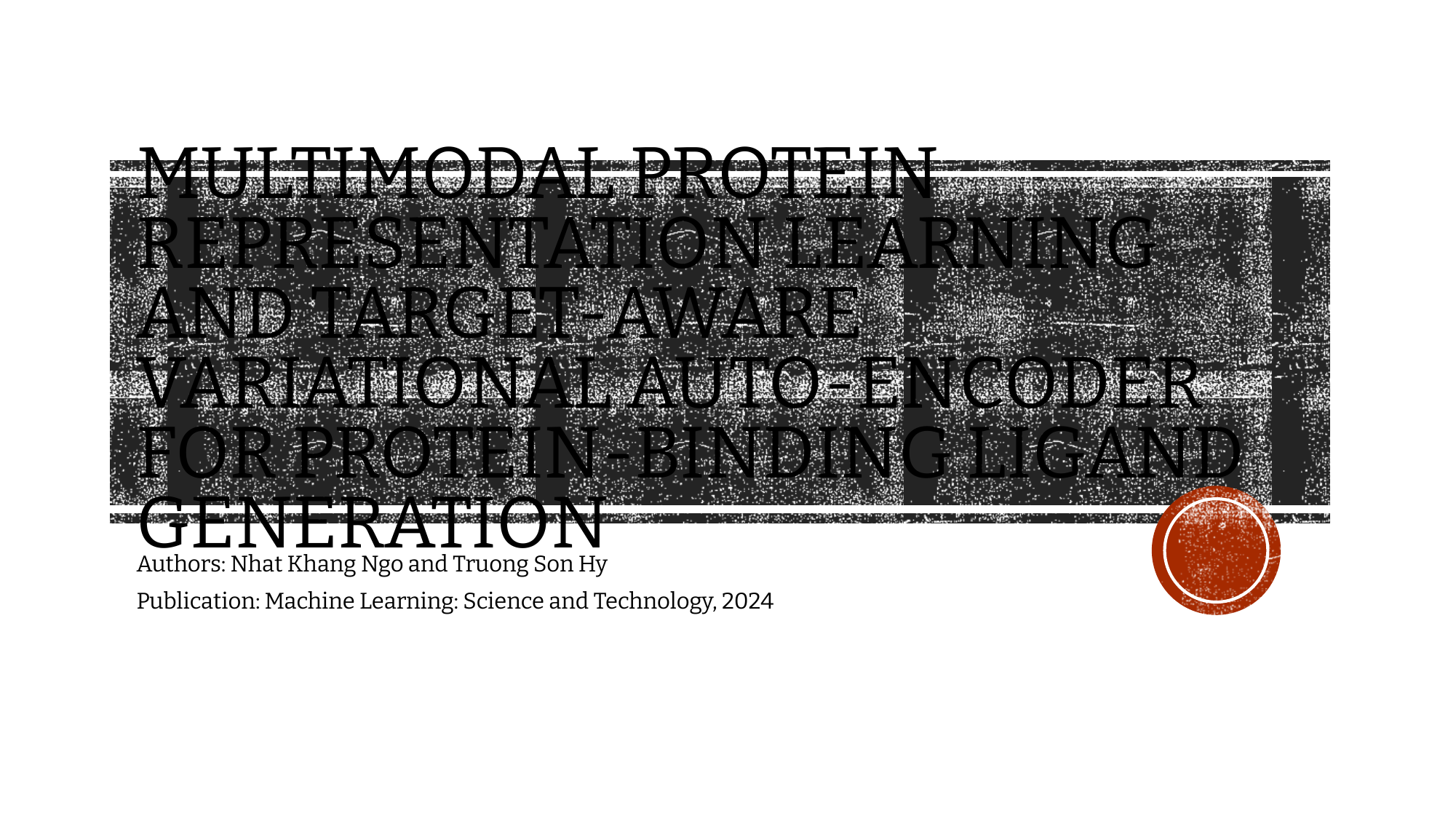

# Multimodal protein representation learning and target-aware variational auto-encoder for protein-binding ligand generation
Authors: Nhat Khang Ngo and Truong Son Hy
Publication: Machine Learning: Science and Technology, 2024